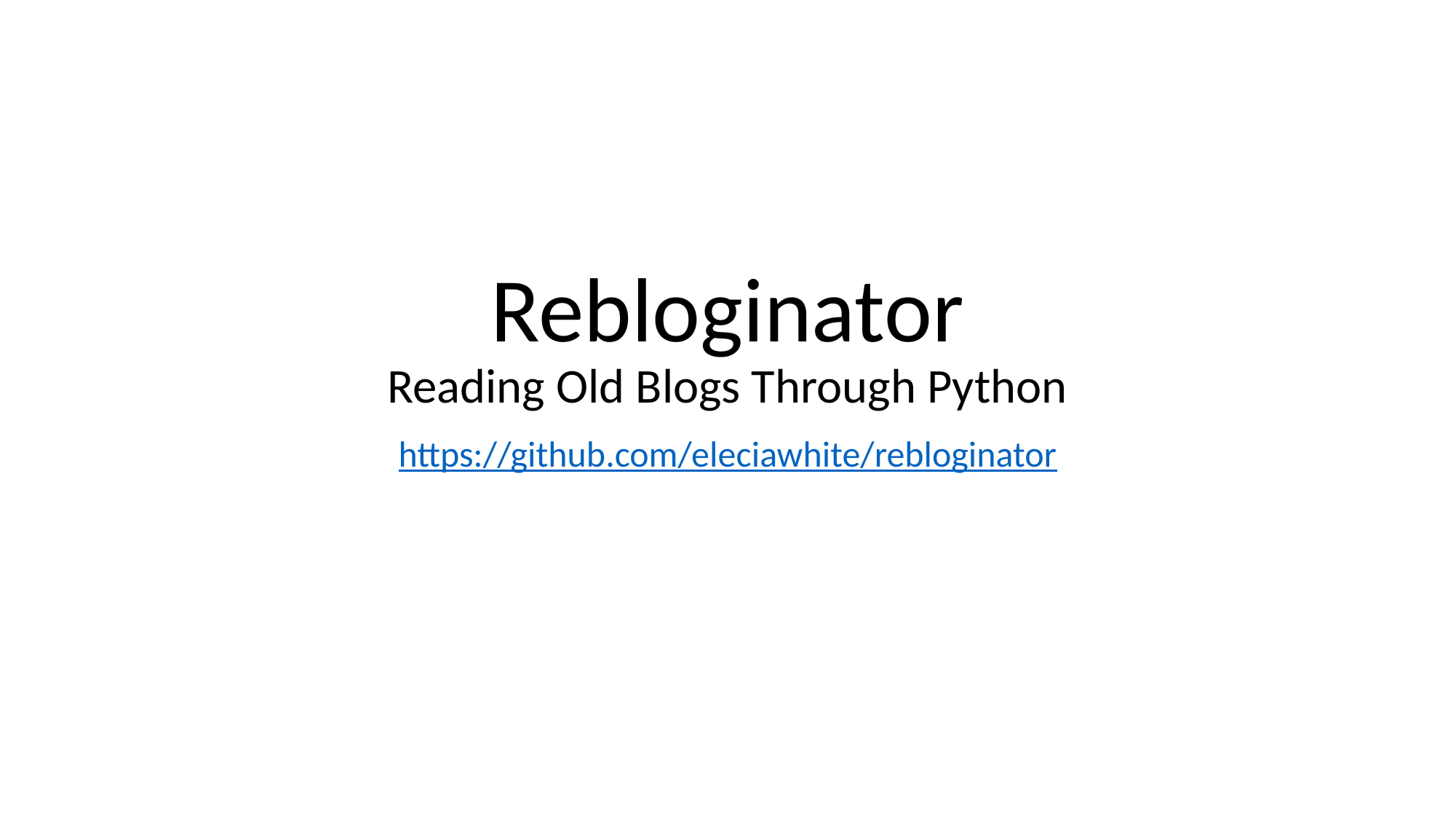

# Rebloginator Reading Old Blogs Through Python
https://github.com/eleciawhite/rebloginator